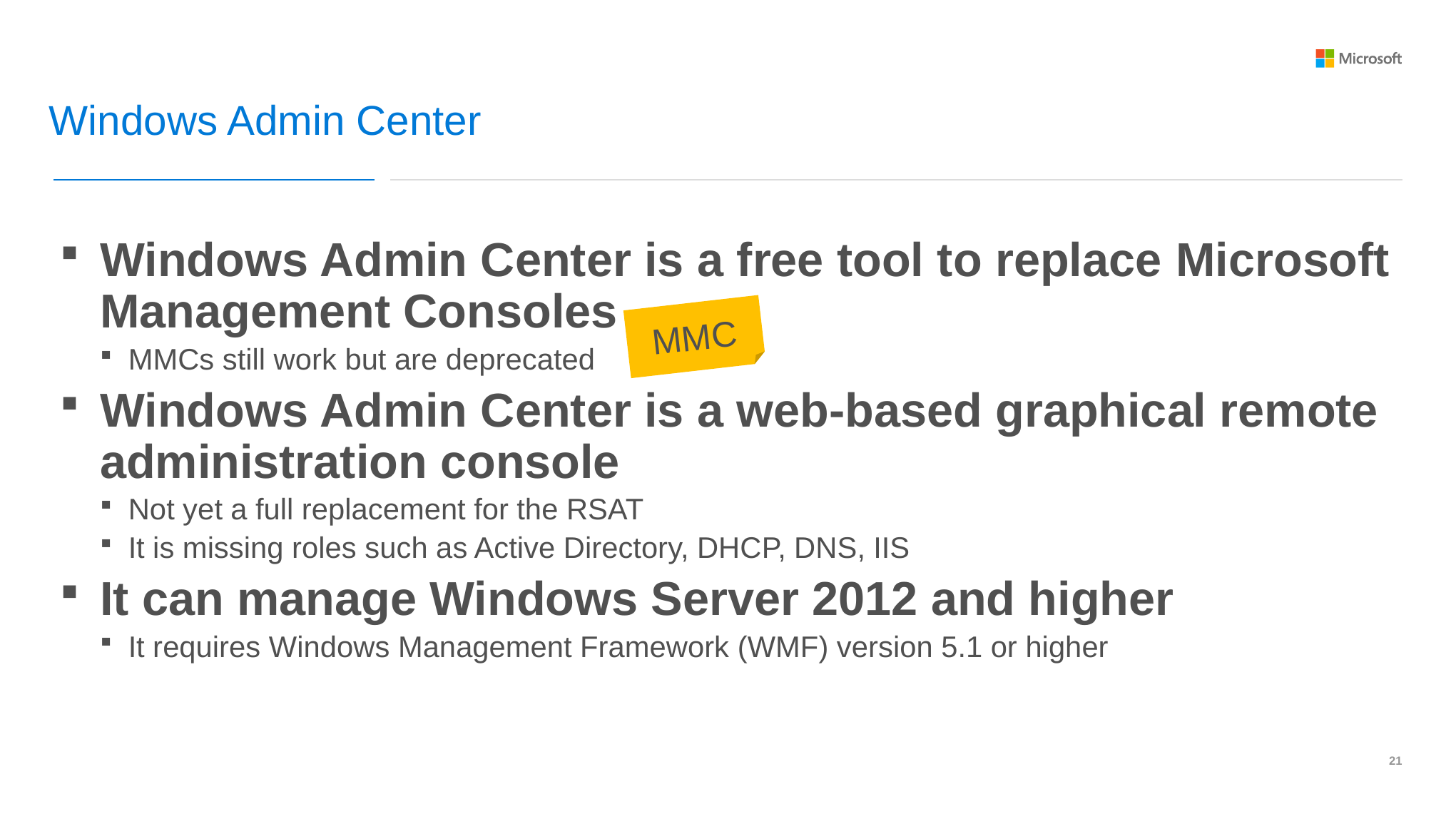

Windows Admin Center
Windows Admin Center is a free tool to replace Microsoft Management Consoles
MMCs still work but are deprecated
Windows Admin Center is a web-based graphical remote administration console
Not yet a full replacement for the RSAT
It is missing roles such as Active Directory, DHCP, DNS, IIS
It can manage Windows Server 2012 and higher
It requires Windows Management Framework (WMF) version 5.1 or higher

MMC
21